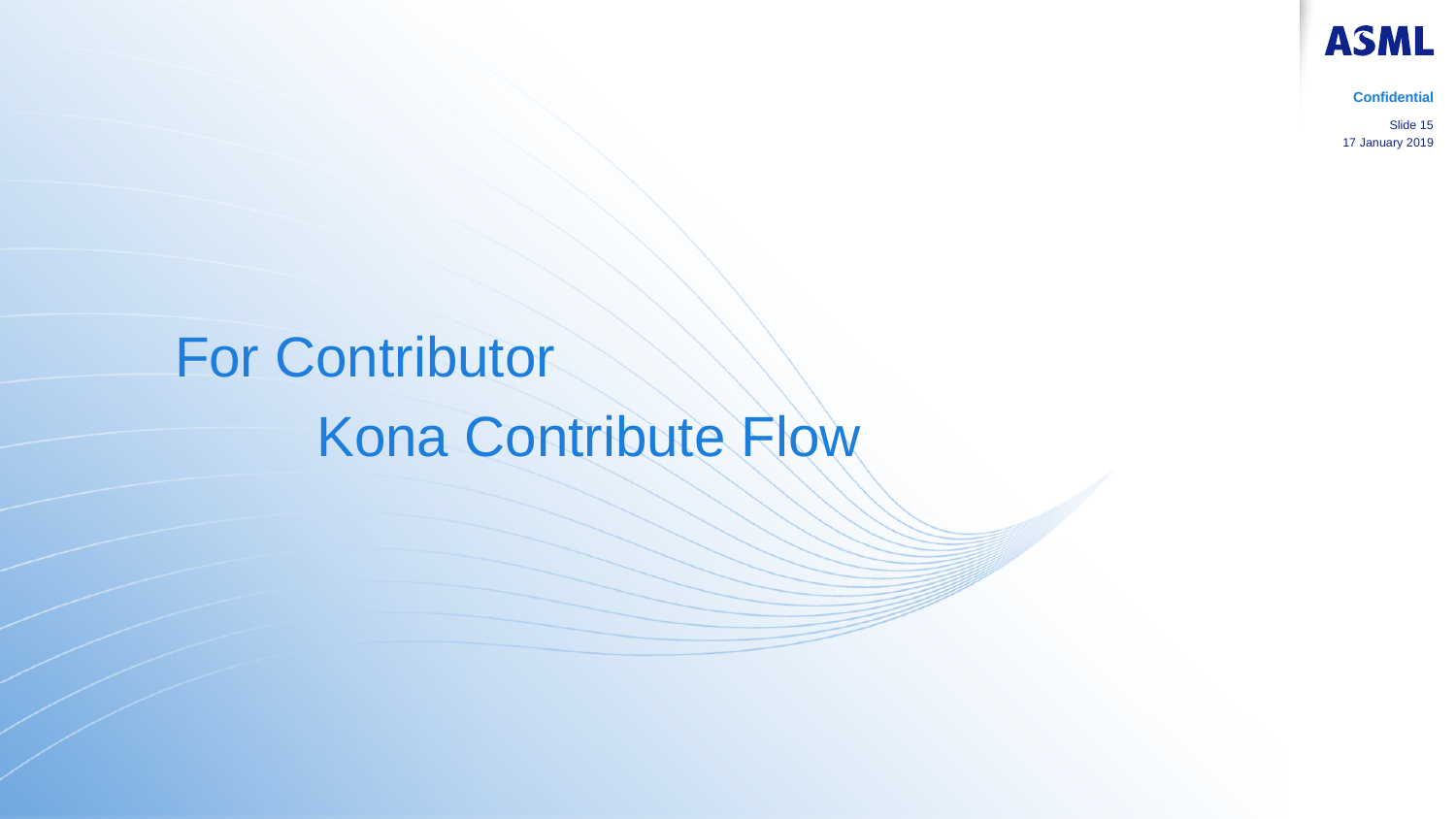

Confidential
Slide 15
17 January 2019
For Contributor
         Kona Contribute Flow